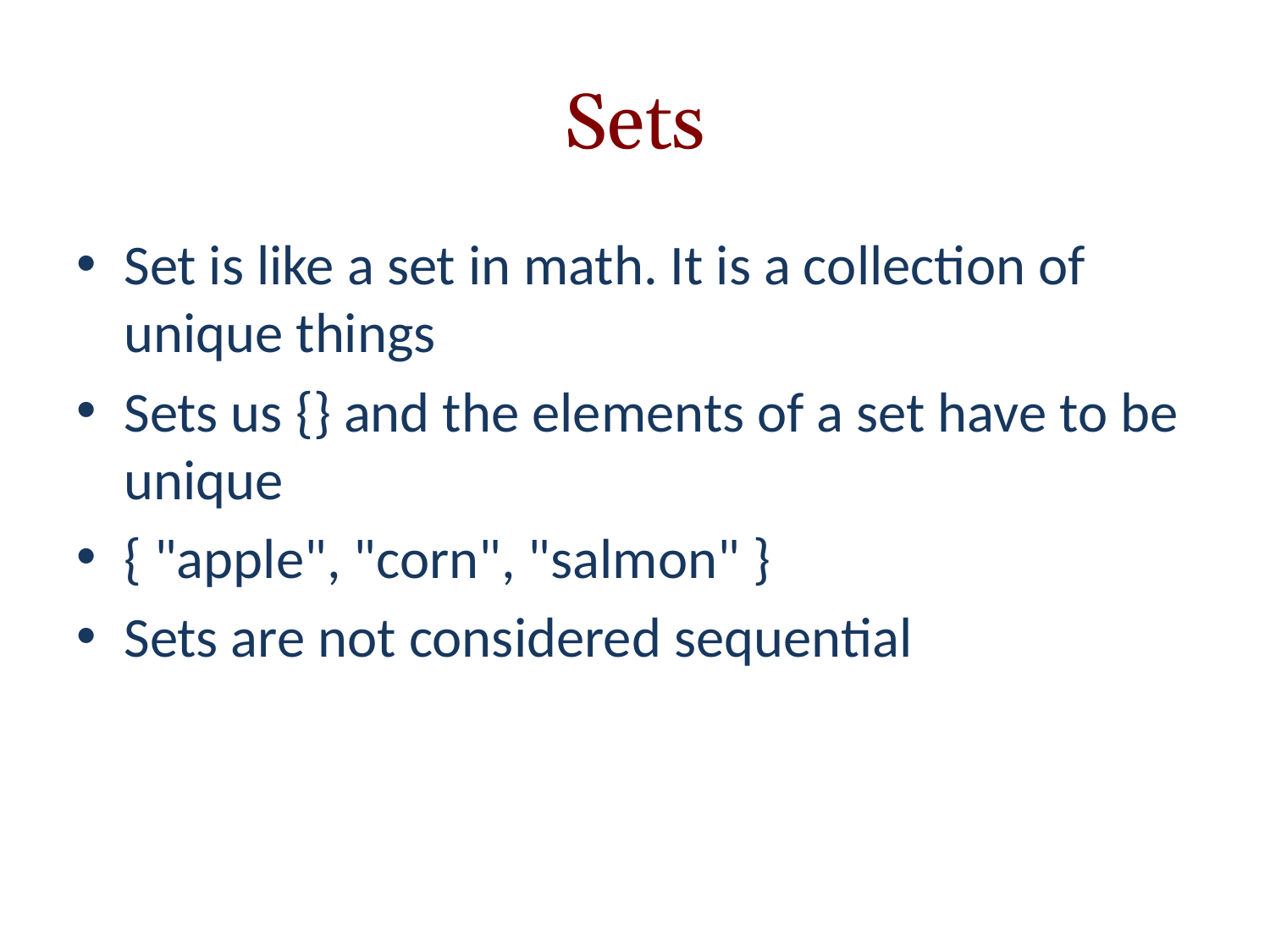

# Sets
Set is like a set in math. It is a collection of unique things
Sets us {} and the elements of a set have to be unique
{ "apple", "corn", "salmon" }
Sets are not considered sequential